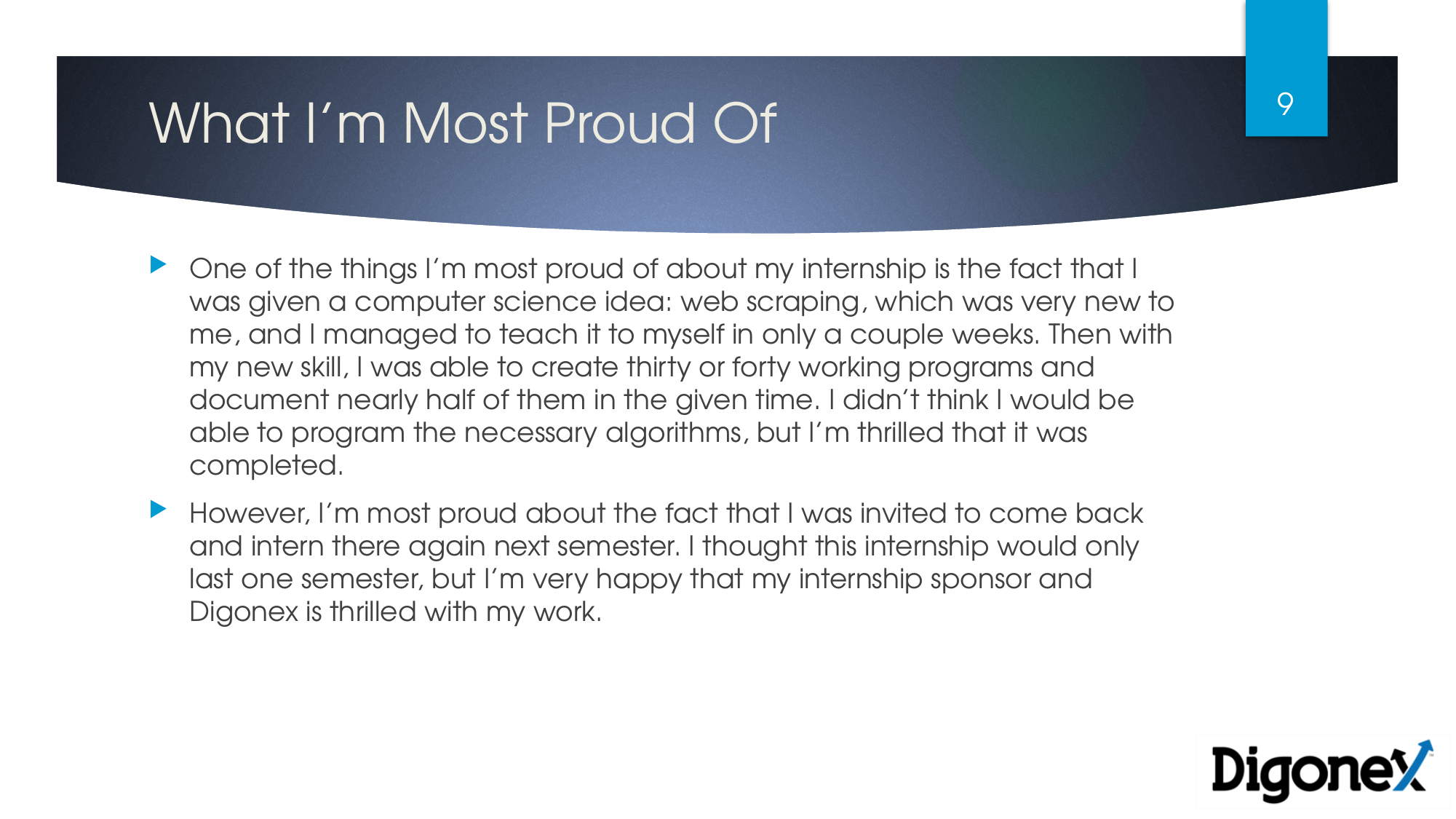

9
# What I’m Most Proud Of
One of the things I’m most proud of about my internship is the fact that I was given a computer science idea: web scraping, which was very new to me, and I managed to teach it to myself in only a couple weeks. Then with my new skill, I was able to create thirty or forty working programs and document nearly half of them in the given time. I didn’t think I would be able to program the necessary algorithms, but I’m thrilled that it was completed.
However, I’m most proud about the fact that I was invited to come back and intern there again next semester. I thought this internship would only last one semester, but I’m very happy that my internship sponsor and Digonex is thrilled with my work.